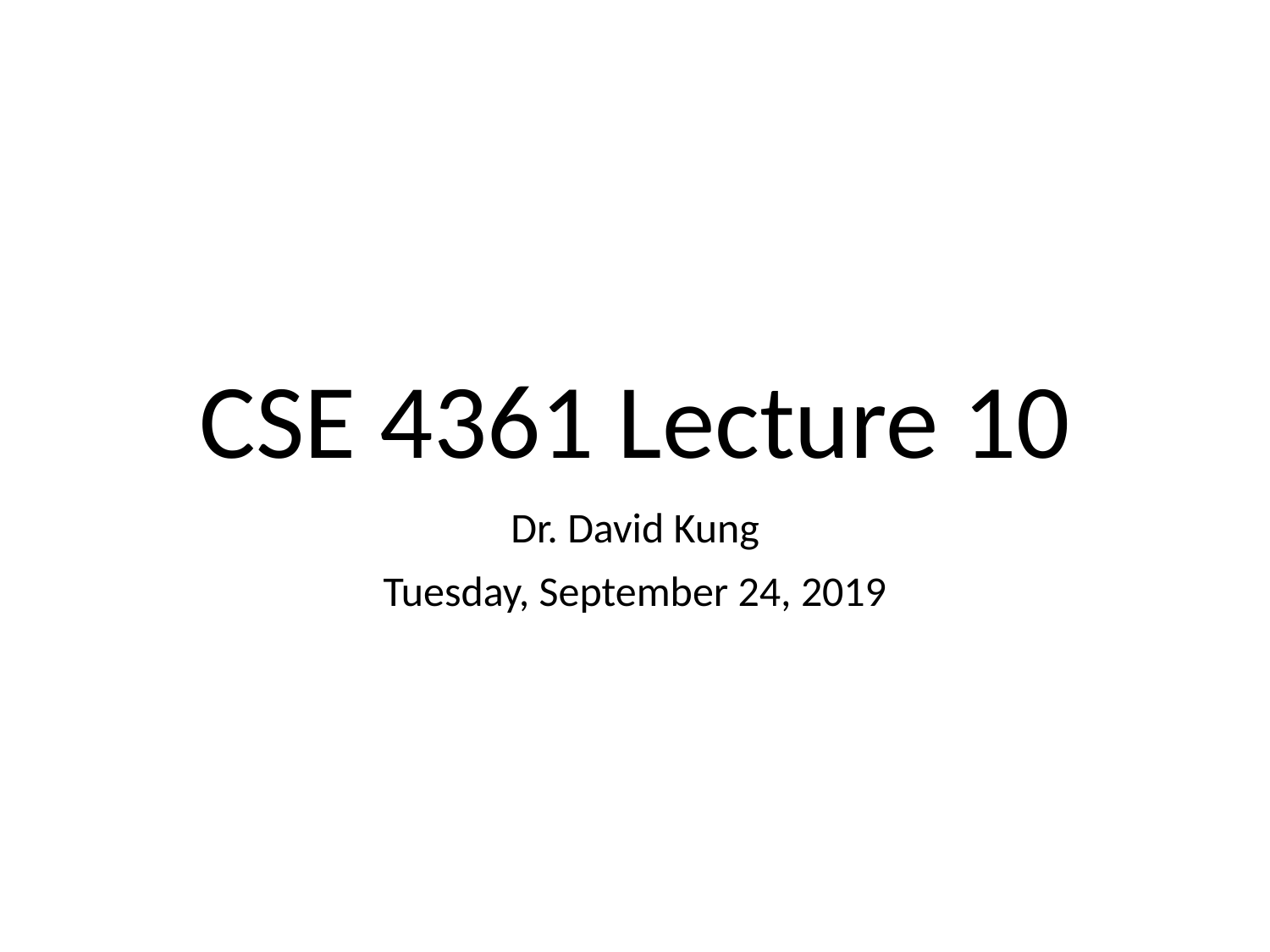

# CSE 4361 Lecture 10
Dr. David Kung
Tuesday, September 24, 2019